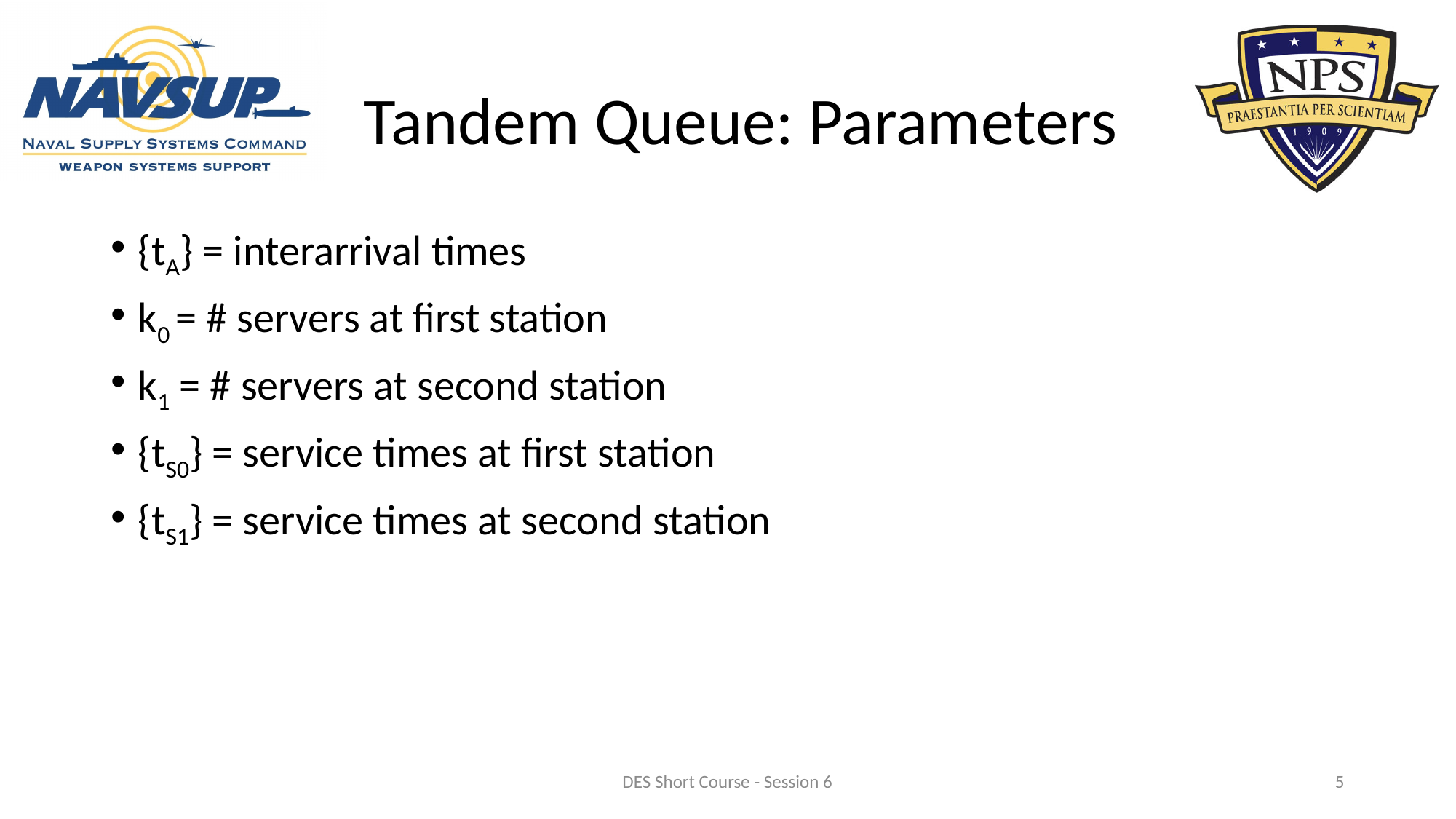

# Tandem Queue: Parameters
{tA} = interarrival times
k0 = # servers at first station
k1 = # servers at second station
{tS0} = service times at first station
{tS1} = service times at second station

DES Short Course - Session 6
5